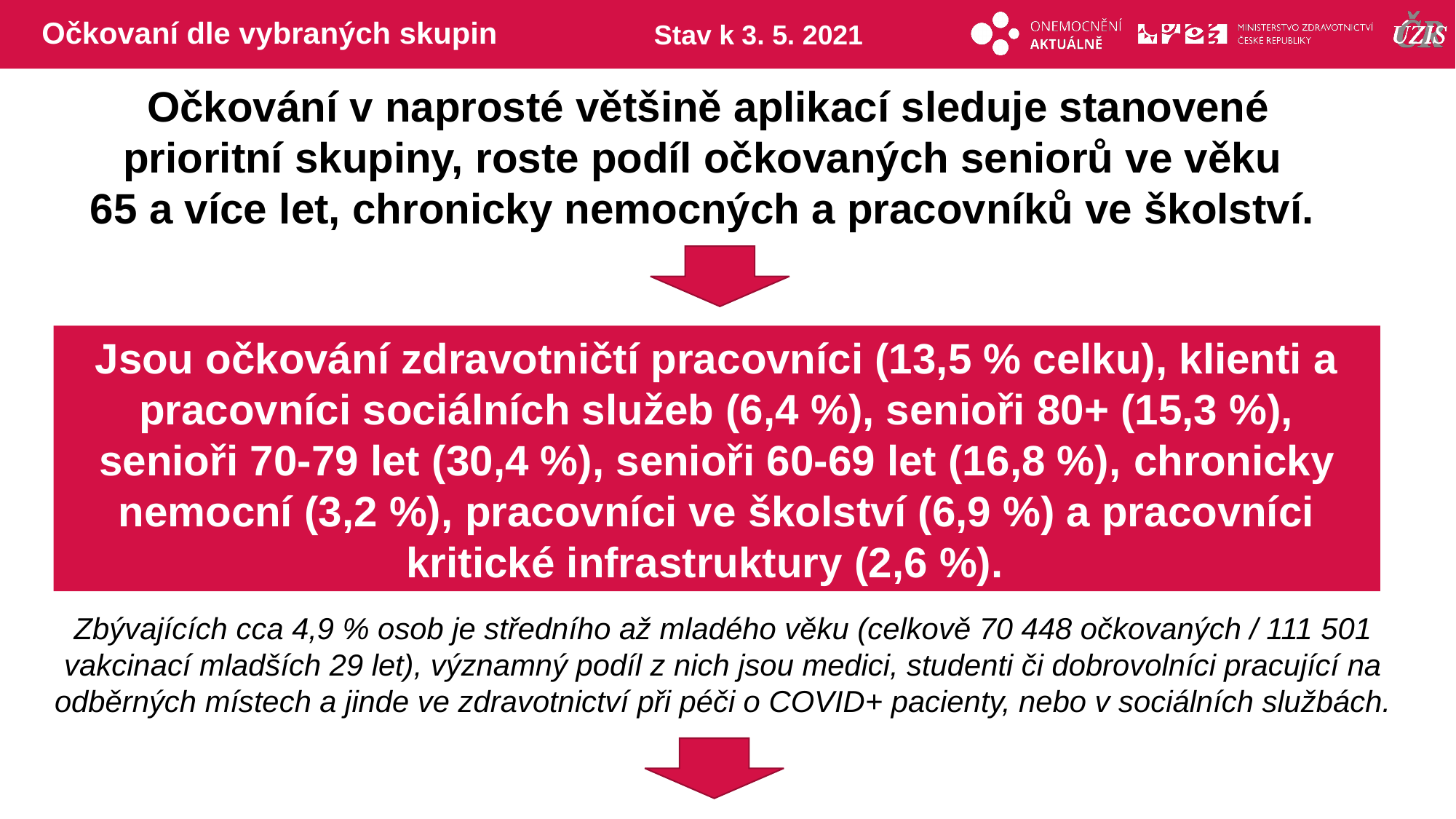

# Očkovaní dle vybraných skupin
Stav k 3. 5. 2021
Očkování v naprosté většině aplikací sleduje stanovené prioritní skupiny, roste podíl očkovaných seniorů ve věku
65 a více let, chronicky nemocných a pracovníků ve školství.

Jsou očkování zdravotničtí pracovníci (13,5 % celku), klienti a pracovníci sociálních služeb (6,4 %), senioři 80+ (15,3 %), senioři 70-79 let (30,4 %), senioři 60-69 let (16,8 %), chronicky nemocní (3,2 %), pracovníci ve školství (6,9 %) a pracovníci kritické infrastruktury (2,6 %).
Zbývajících cca 4,9 % osob je středního až mladého věku (celkově 70 448 očkovaných / 111 501 vakcinací mladších 29 let), významný podíl z nich jsou medici, studenti či dobrovolníci pracující na odběrných místech a jinde ve zdravotnictví při péči o COVID+ pacienty, nebo v sociálních službách.